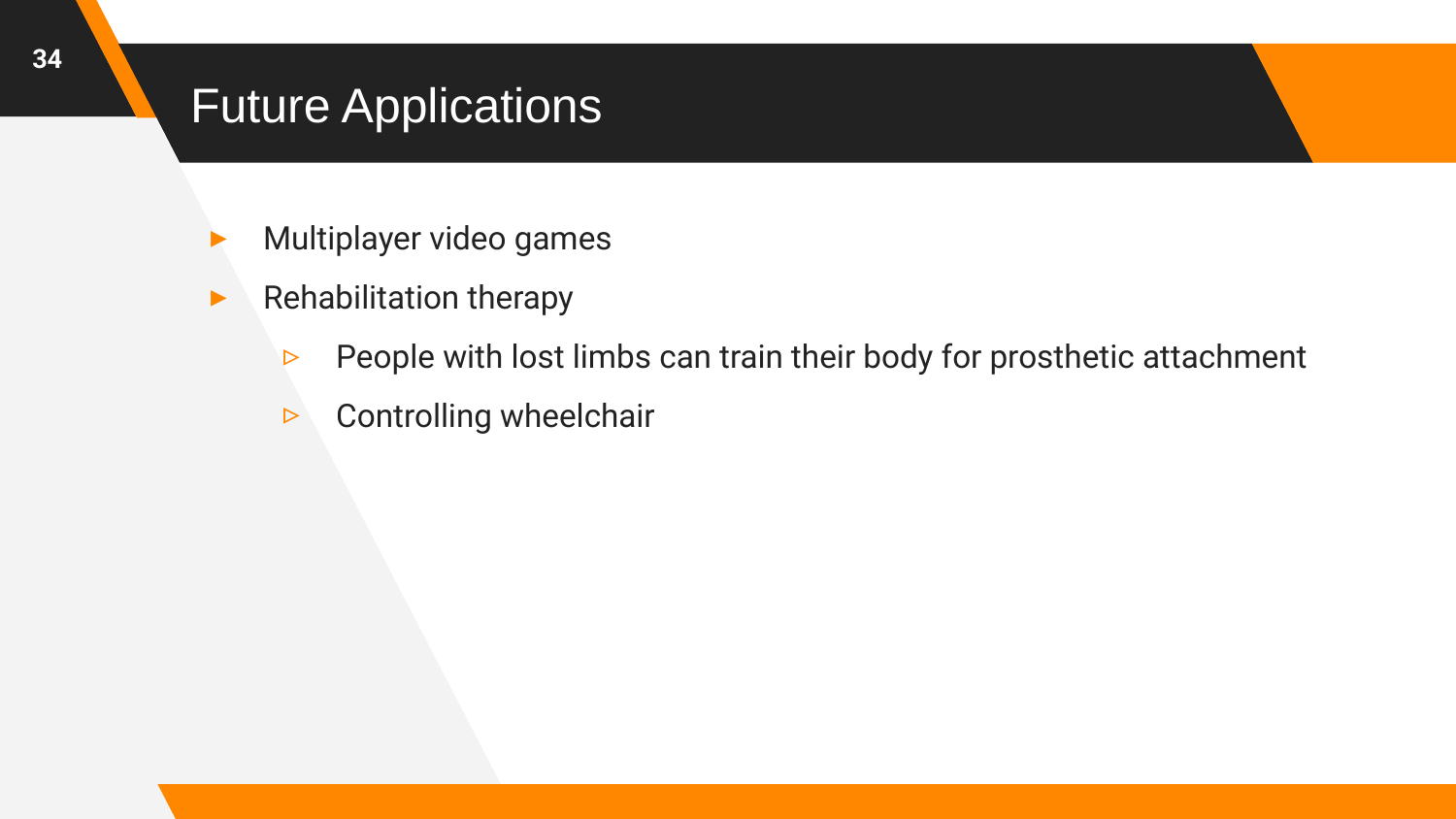

34
# Future Applications
Multiplayer video games
Rehabilitation therapy
People with lost limbs can train their body for prosthetic attachment
Controlling wheelchair